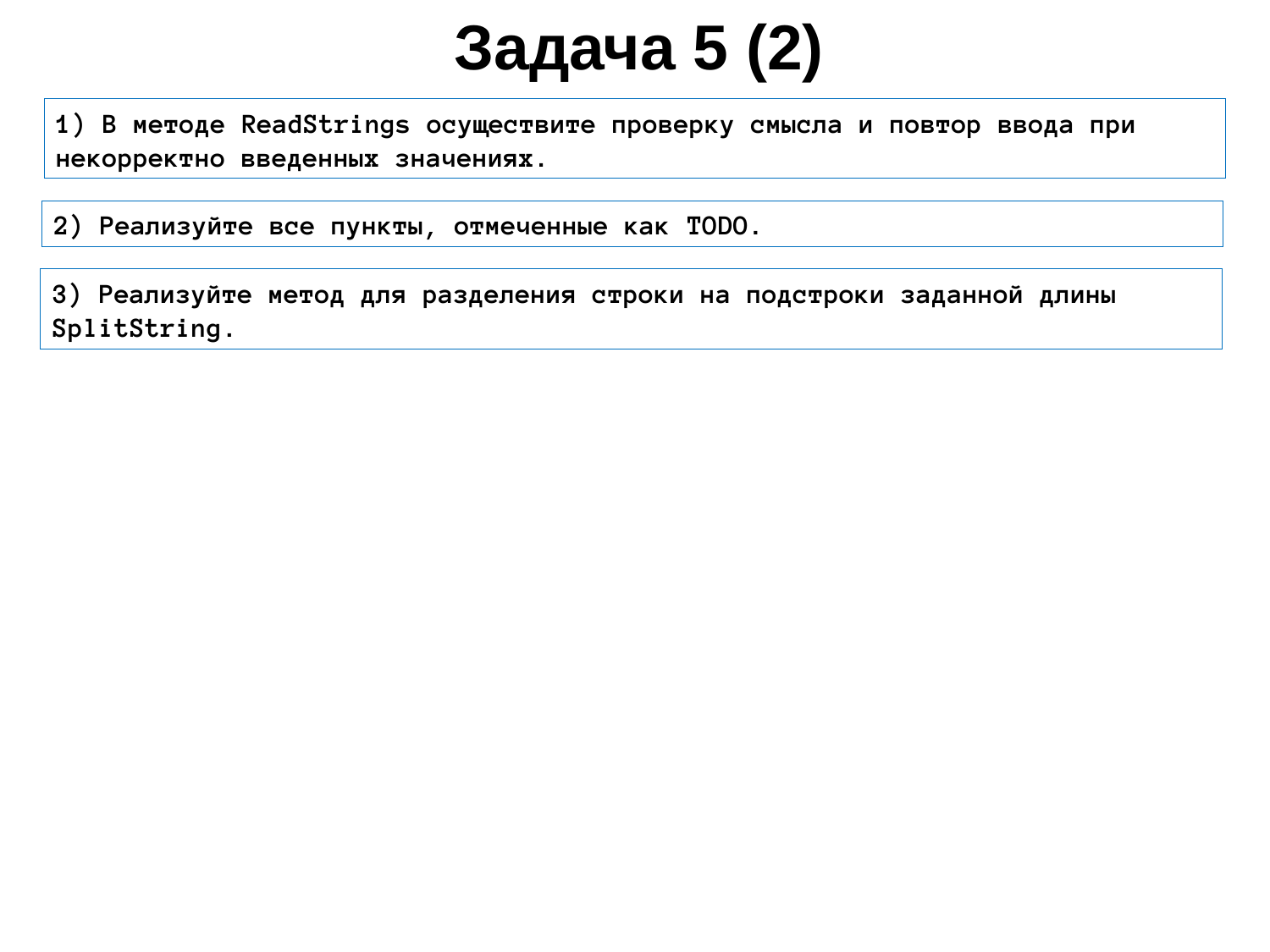

Задача 5 (2)
1) В методе ReadStrings осуществите проверку смысла и повтор ввода при некорректно введенных значениях.
2) Реализуйте все пункты, отмеченные как TODO.
3) Реализуйте метод для разделения строки на подстроки заданной длины SplitString.